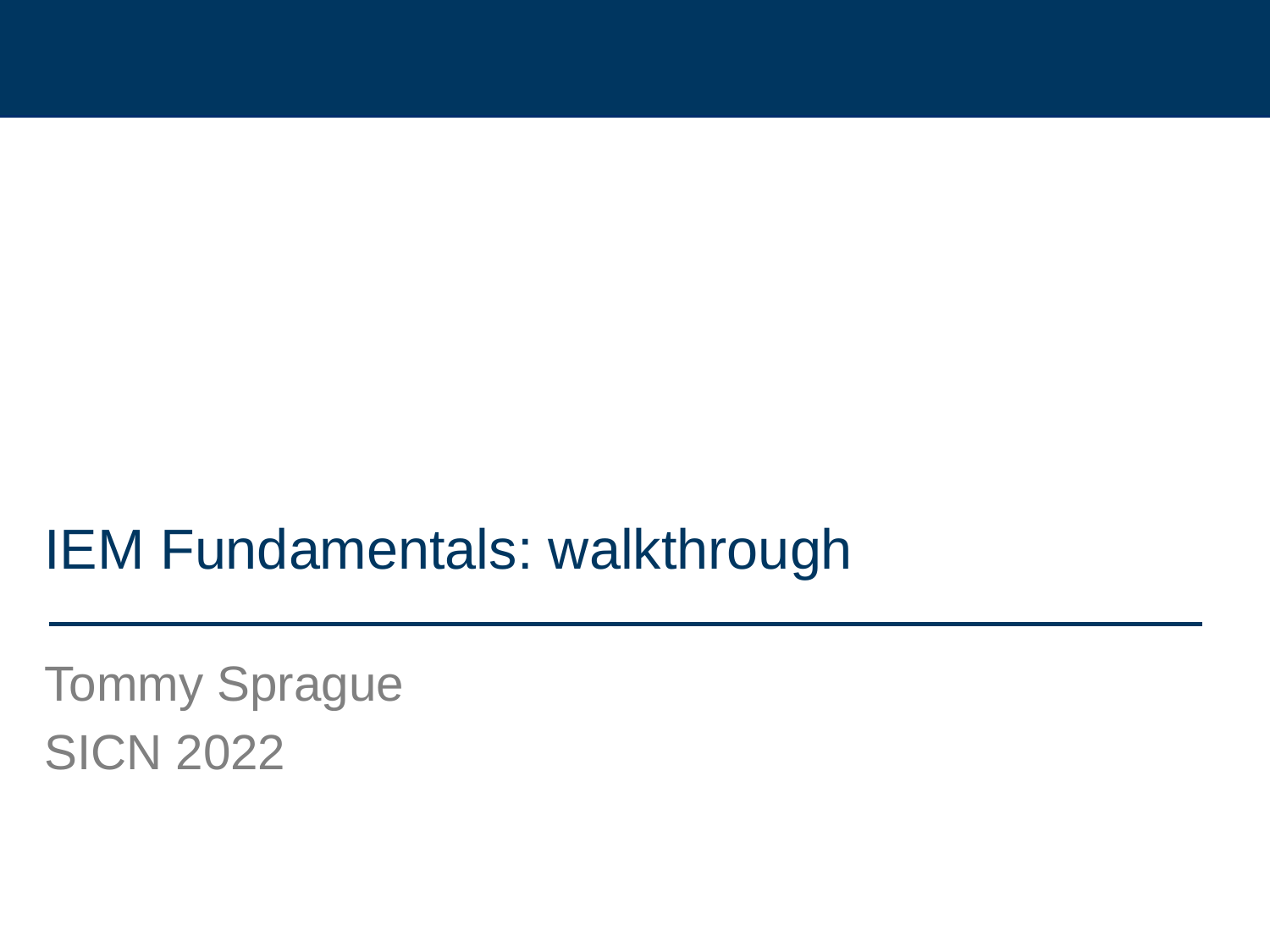

# IEM Fundamentals: walkthrough
Tommy Sprague
SICN 2022